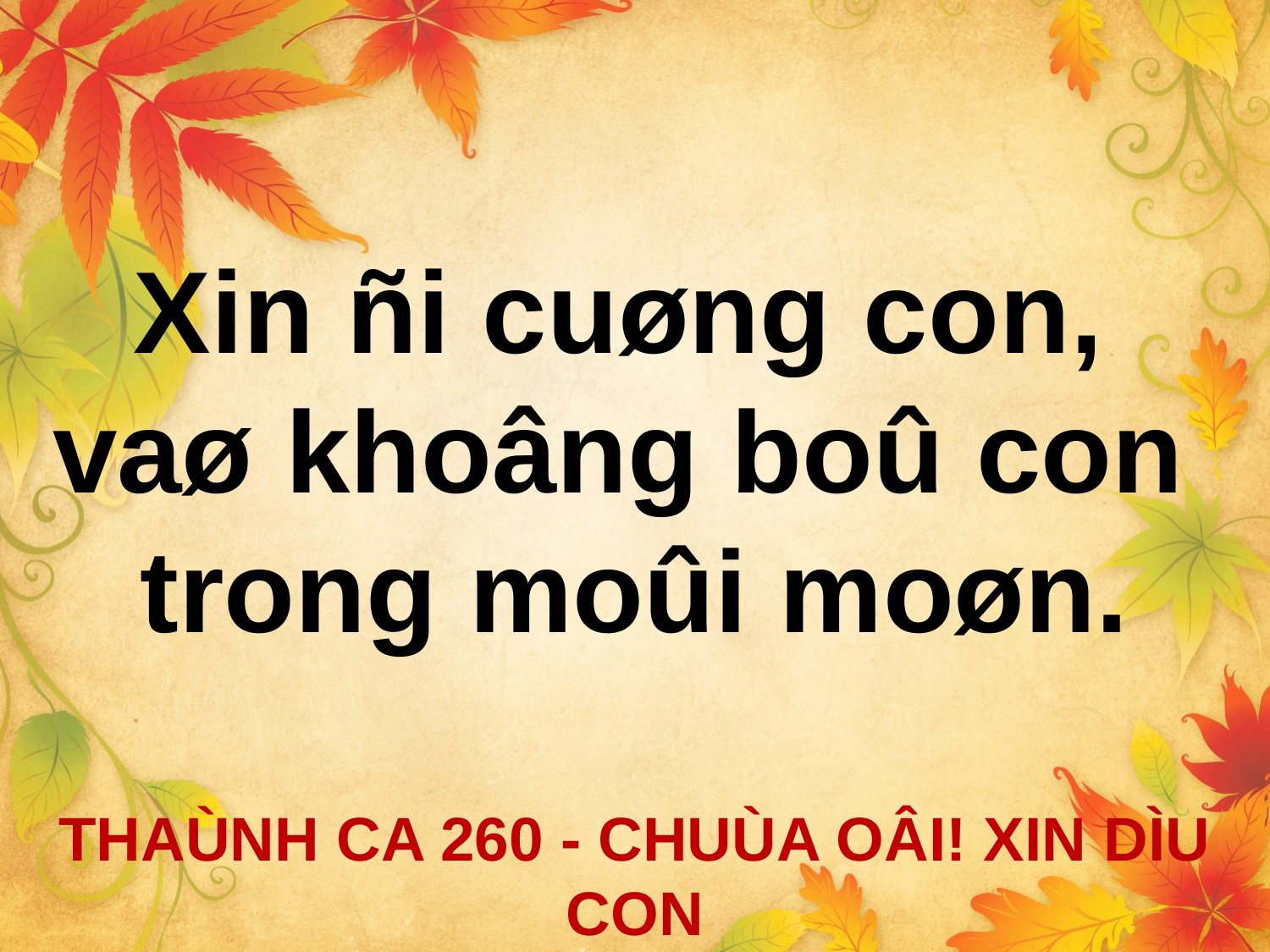

Xin ñi cuøng con,
vaø khoâng boû con
trong moûi moøn.
THAÙNH CA 260 - CHUÙA OÂI! XIN DÌU CON